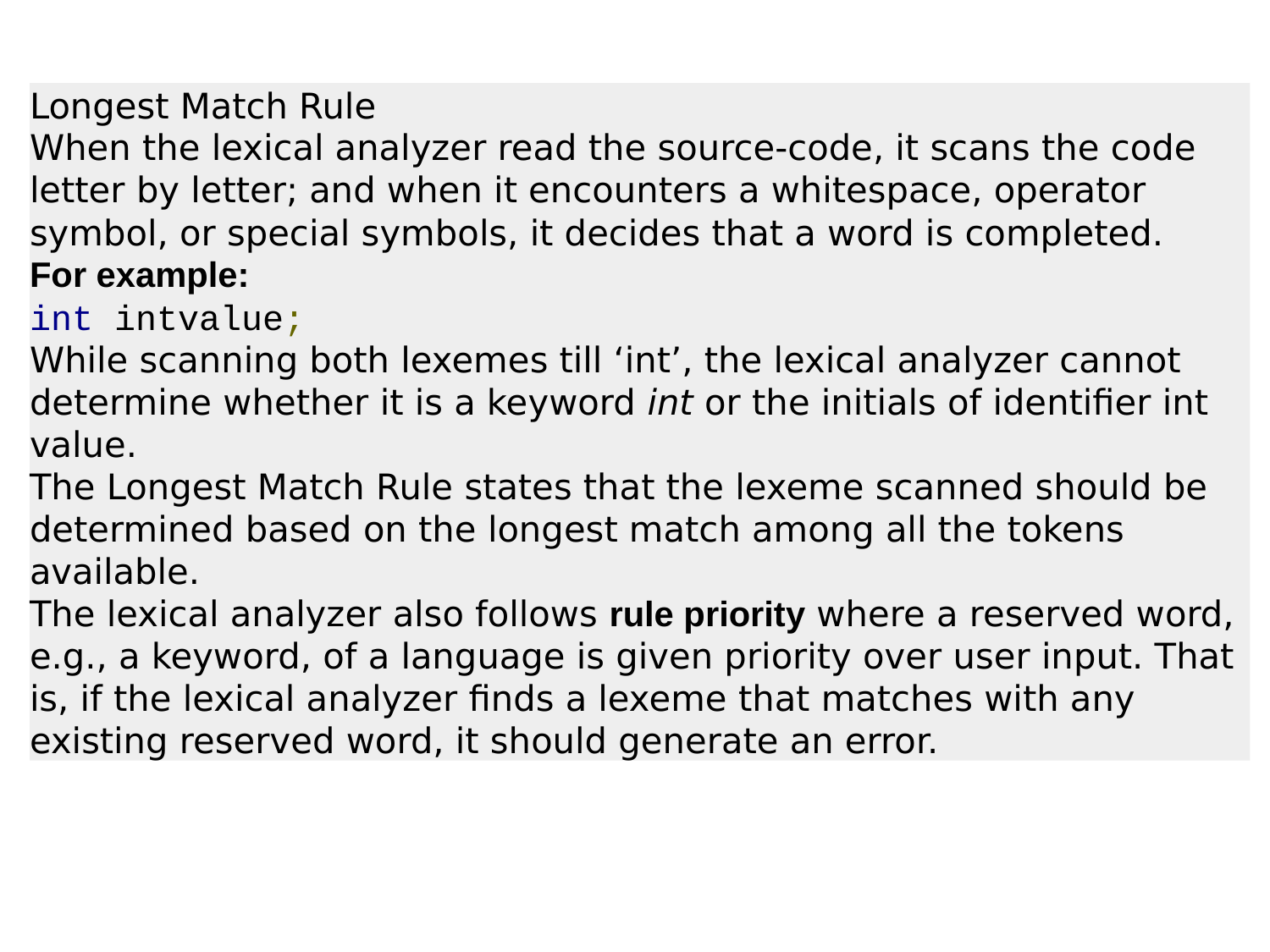

Longest Match Rule
When the lexical analyzer read the source-code, it scans the code letter by letter; and when it encounters a whitespace, operator symbol, or special symbols, it decides that a word is completed.
For example:
int intvalue;
While scanning both lexemes till ‘int’, the lexical analyzer cannot determine whether it is a keyword int or the initials of identifier int value.
The Longest Match Rule states that the lexeme scanned should be determined based on the longest match among all the tokens available.
The lexical analyzer also follows rule priority where a reserved word, e.g., a keyword, of a language is given priority over user input. That is, if the lexical analyzer finds a lexeme that matches with any existing reserved word, it should generate an error.